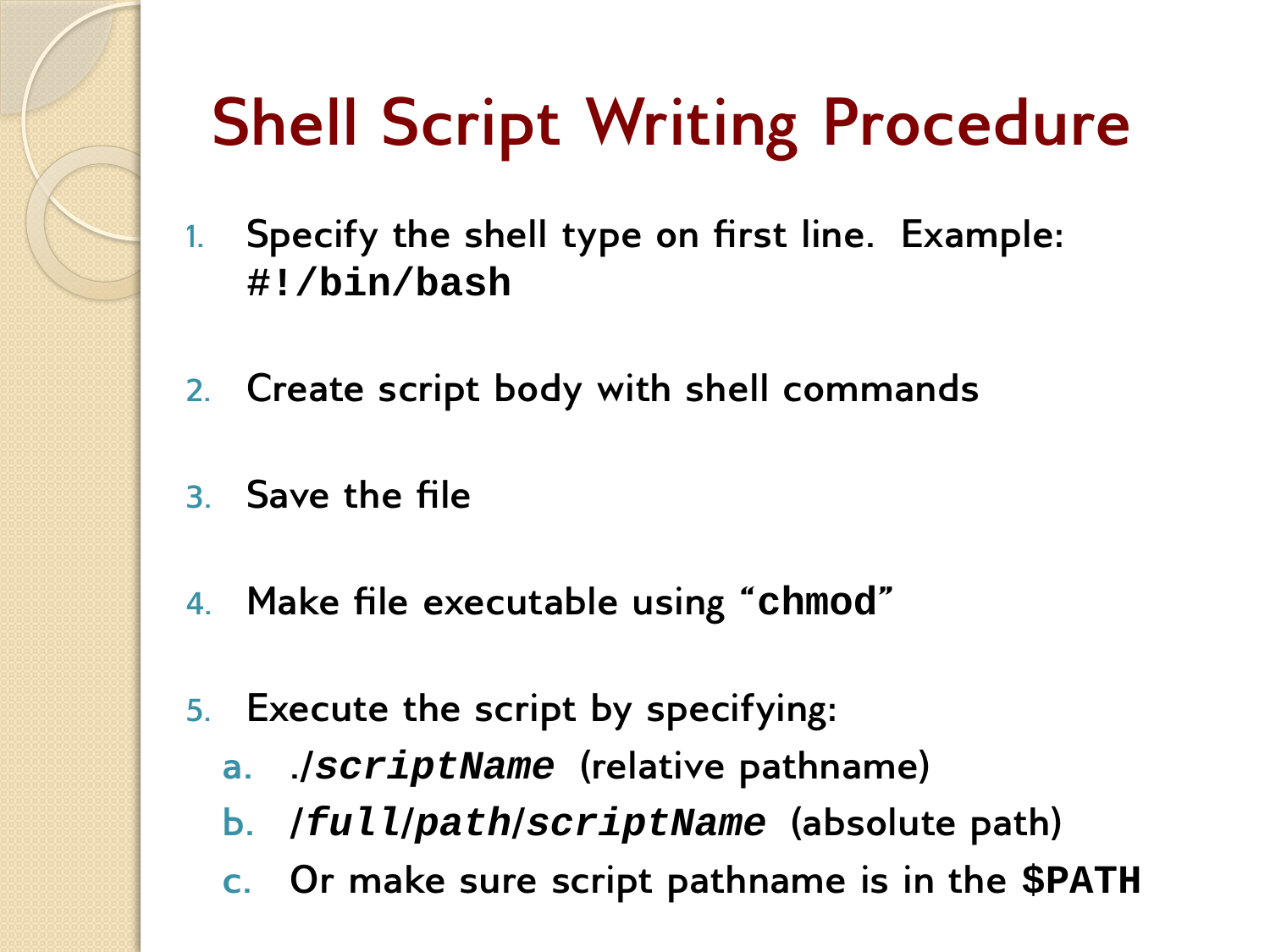

# Shell Script Writing Procedure
Specify the shell type on first line.  Example:  #!/bin/bash
Create script body with shell commands
Save the file
Make file executable using “chmod”
Execute the script by specifying:
./scriptName (relative pathname)
/full/path/scriptName (absolute path)
Or make sure script pathname is in the $PATH